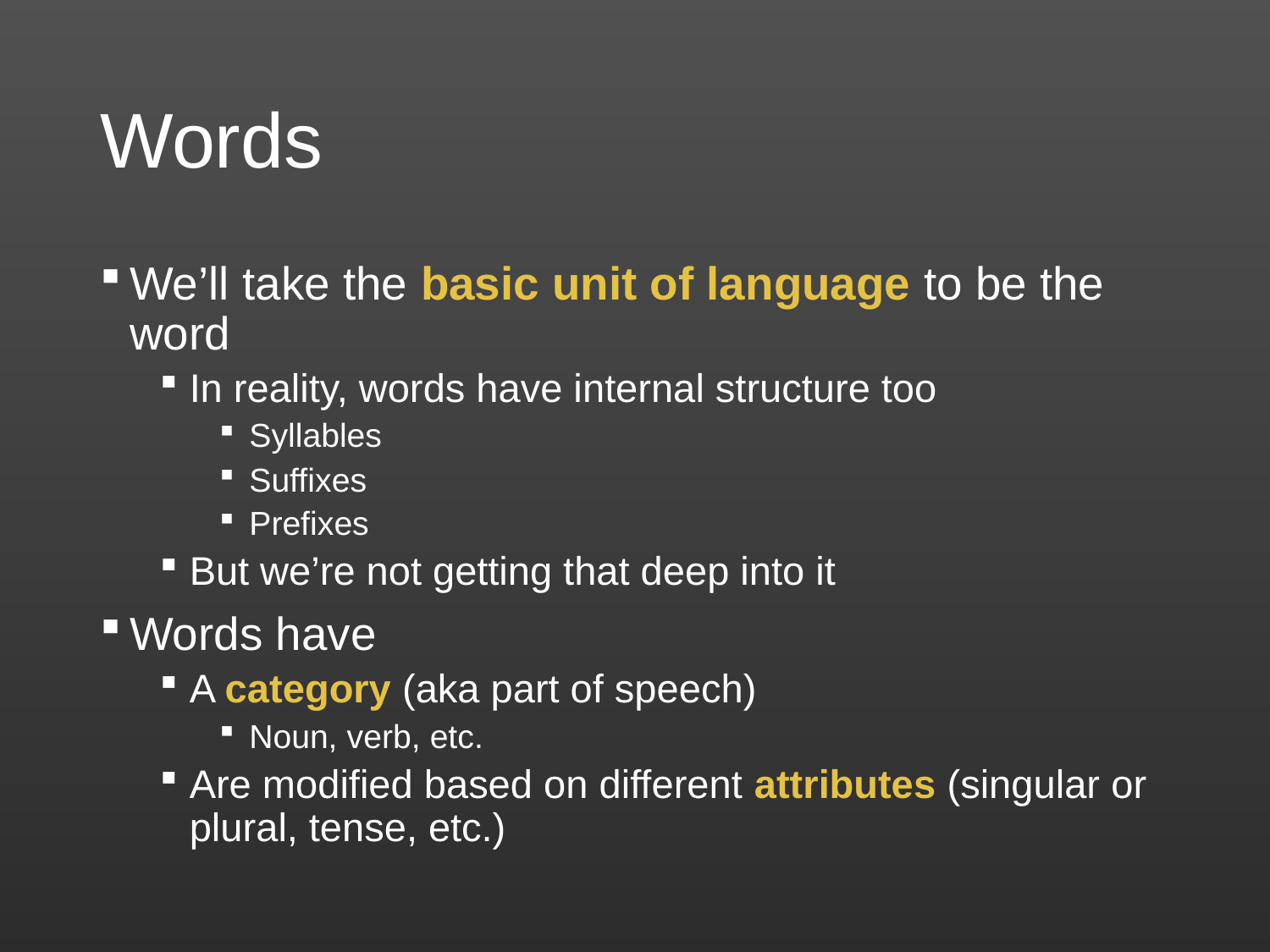

# Words
We’ll take the basic unit of language to be the word
In reality, words have internal structure too
Syllables
Suffixes
Prefixes
But we’re not getting that deep into it
Words have
A category (aka part of speech)
Noun, verb, etc.
Are modified based on different attributes (singular or plural, tense, etc.)